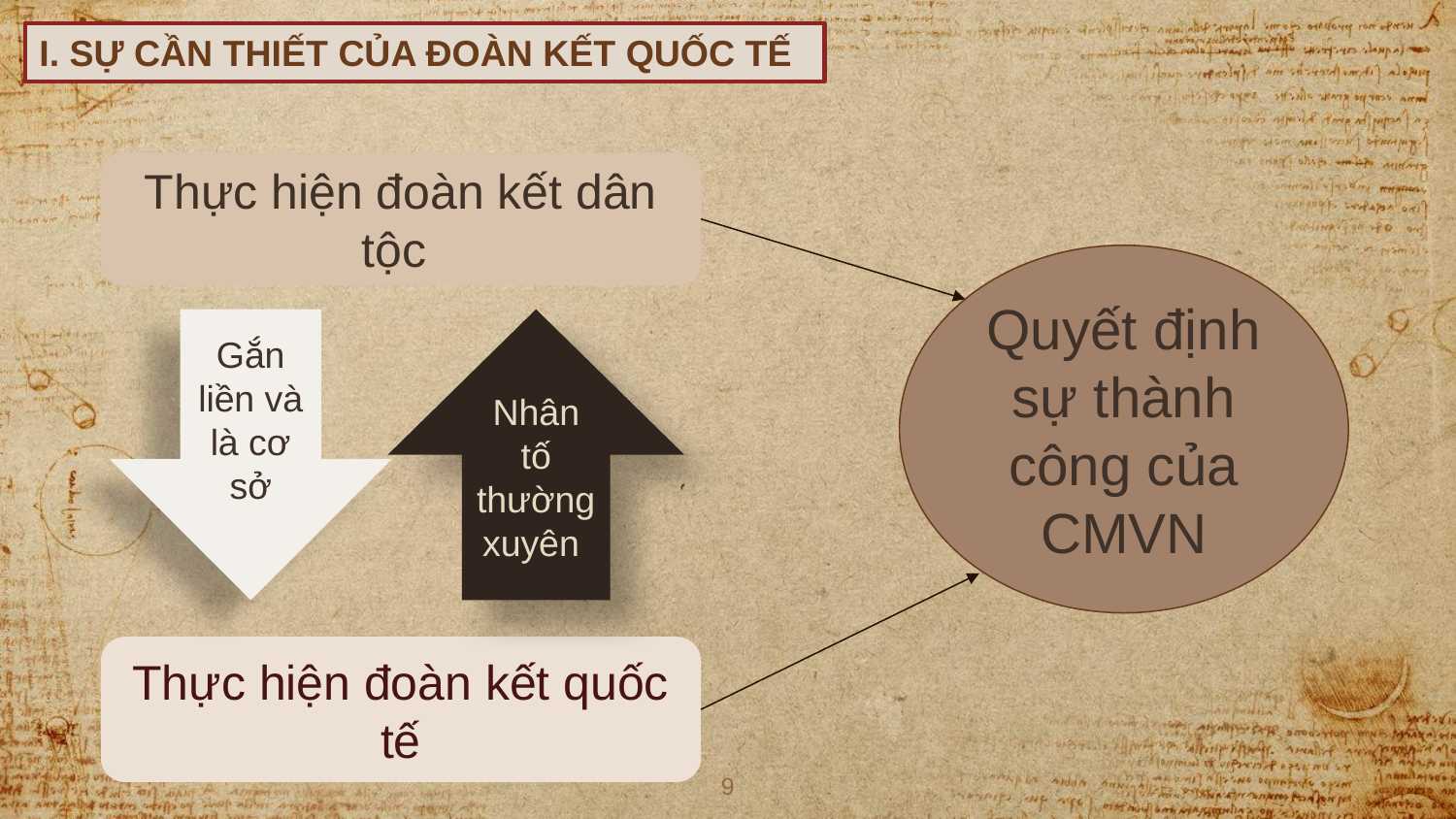

I. SỰ CẦN THIẾT CỦA ĐOÀN KẾT QUỐC TẾ
Thực hiện đoàn kết dân tộc
Quyết định sự thành công của CMVN
Nhân tố thường xuyên
Gắn liền và là cơ sở
Thực hiện đoàn kết quốc tế
9